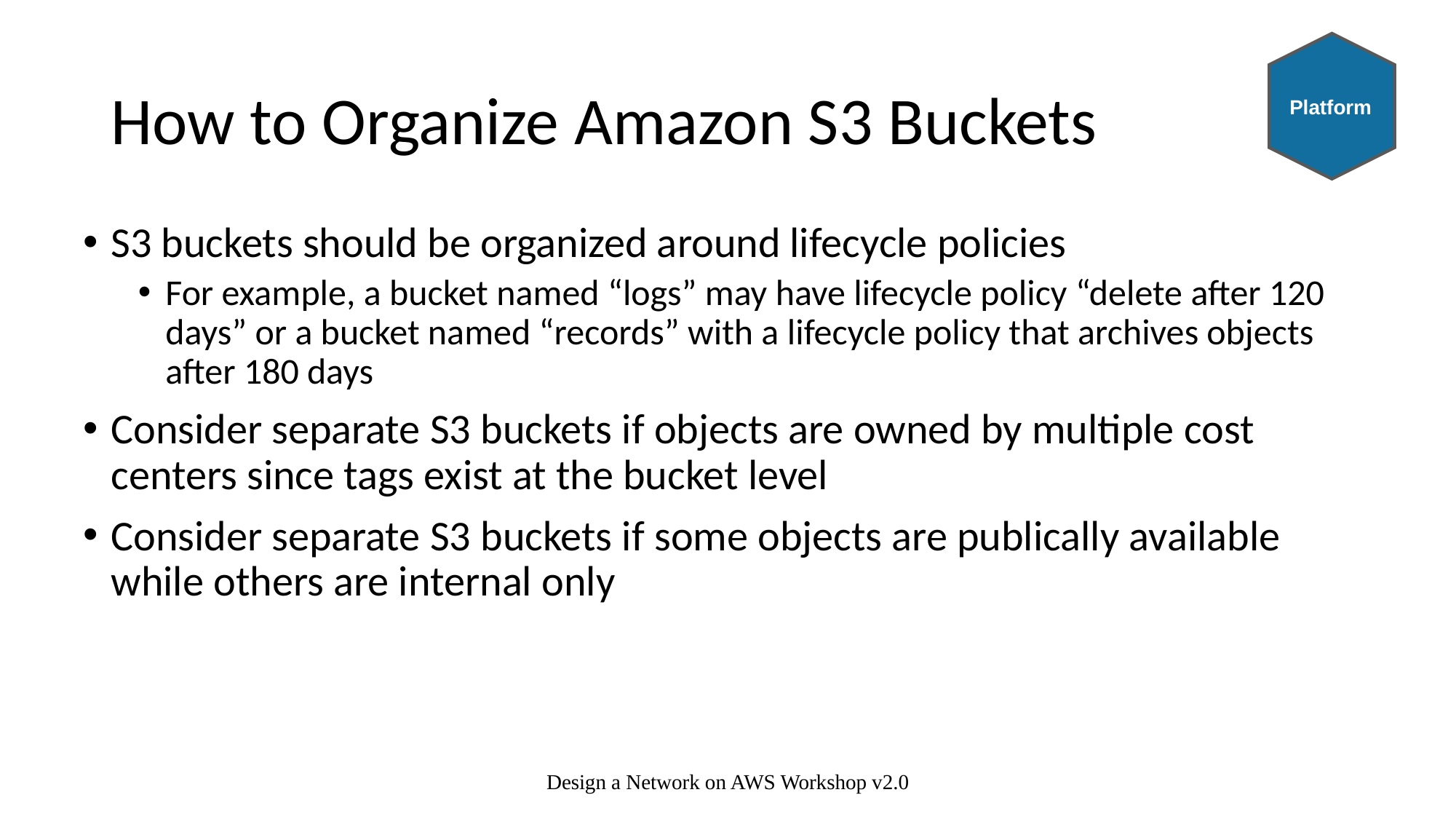

Platform
# How to Organize Amazon S3 Buckets

S3 buckets should be organized around lifecycle policies
For example, a bucket named “logs” may have lifecycle policy “delete after 120 days” or a bucket named “records” with a lifecycle policy that archives objects after 180 days
Consider separate S3 buckets if objects are owned by multiple cost centers since tags exist at the bucket level
Consider separate S3 buckets if some objects are publically available while others are internal only

Design a Network on AWS Workshop v2.0